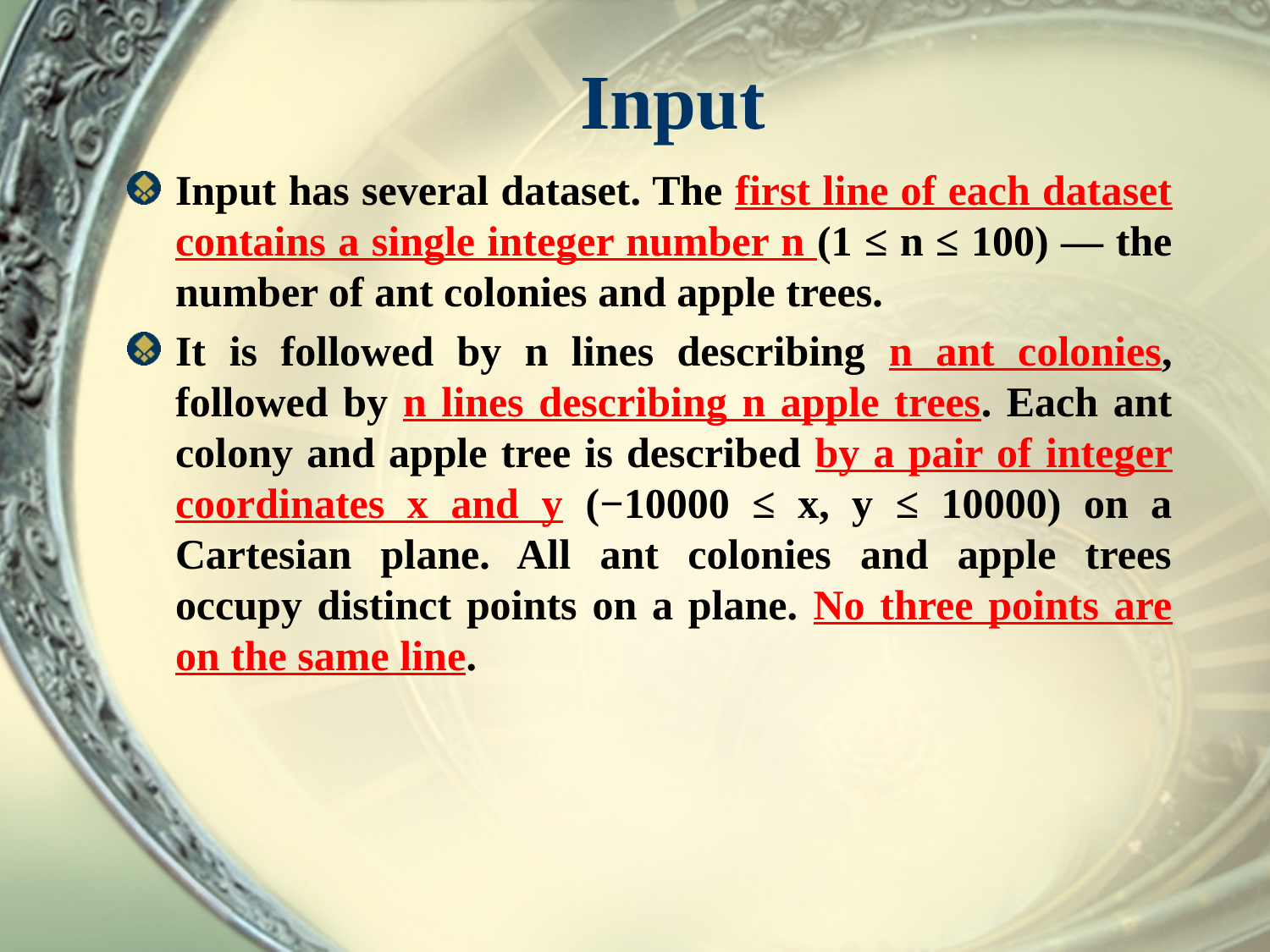

# Input
Input has several dataset. The first line of each dataset contains a single integer number n (1 ≤ n ≤ 100) — the number of ant colonies and apple trees.
It is followed by n lines describing n ant colonies, followed by n lines describing n apple trees. Each ant colony and apple tree is described by a pair of integer coordinates x and y (−10000 ≤ x, y ≤ 10000) on a Cartesian plane. All ant colonies and apple trees occupy distinct points on a plane. No three points are on the same line.